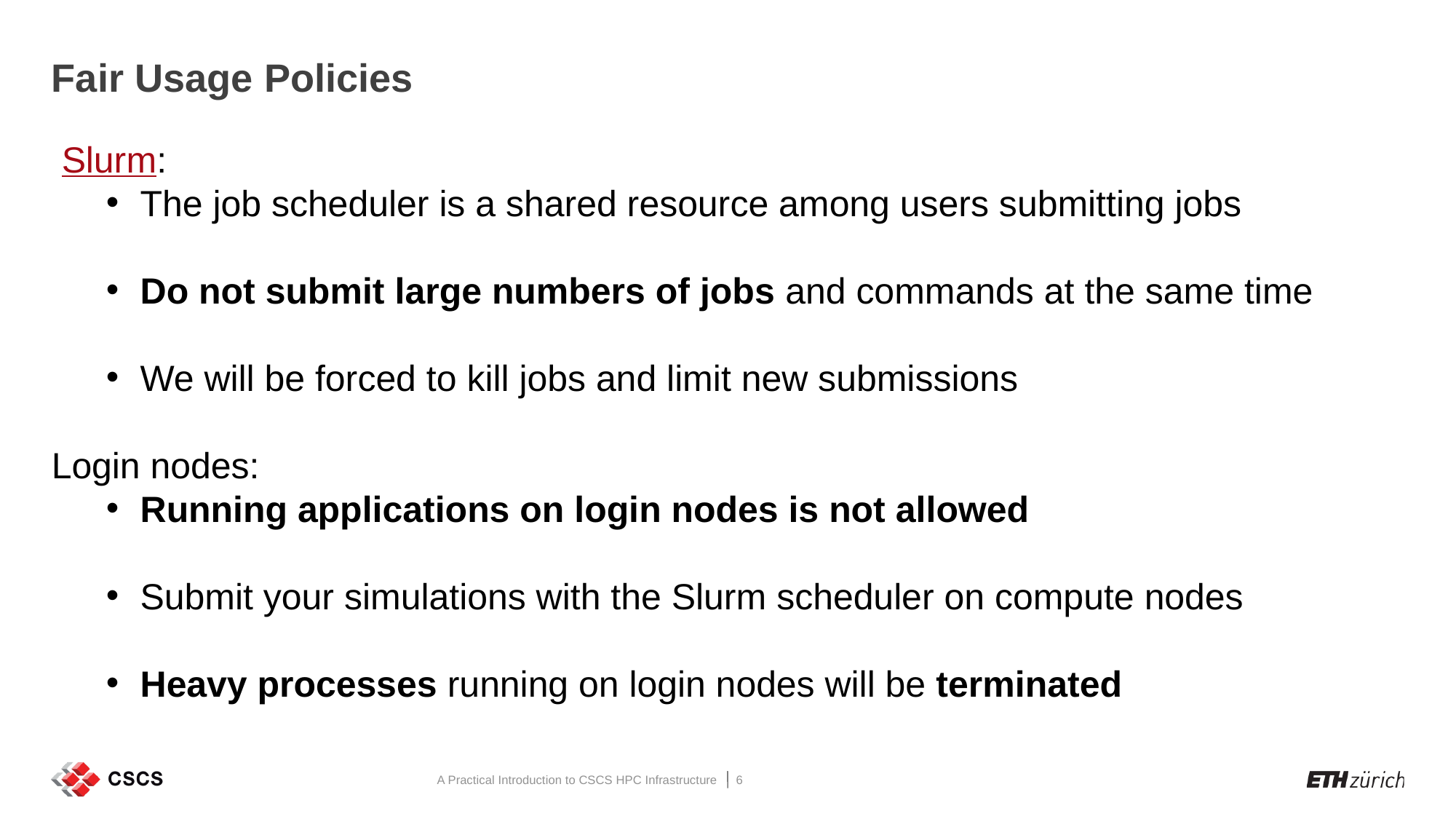

Fair Usage Policies
 Slurm:
The job scheduler is a shared resource among users submitting jobs

Do not submit large numbers of jobs and commands at the same time

We will be forced to kill jobs and limit new submissions

Login nodes:
Running applications on login nodes is not allowed

Submit your simulations with the Slurm scheduler on compute nodes

Heavy processes running on login nodes will be terminated

A Practical Introduction to CSCS HPC Infrastructure
6